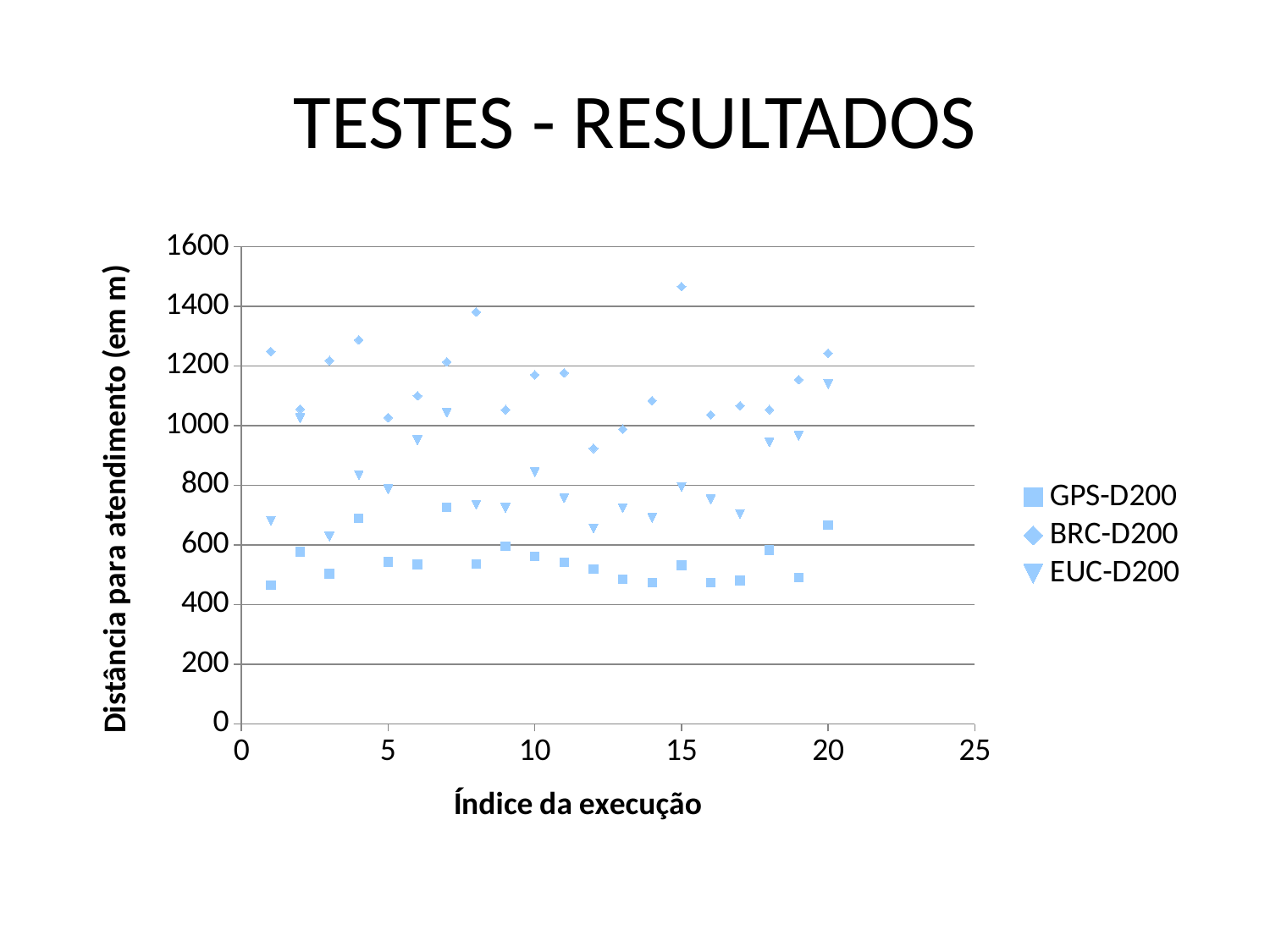

# TESTES - RESULTADOS

### Chart

| Category | GPS-D200 | BRC-D200 | EUC-D200 |
|---|---|---|---|